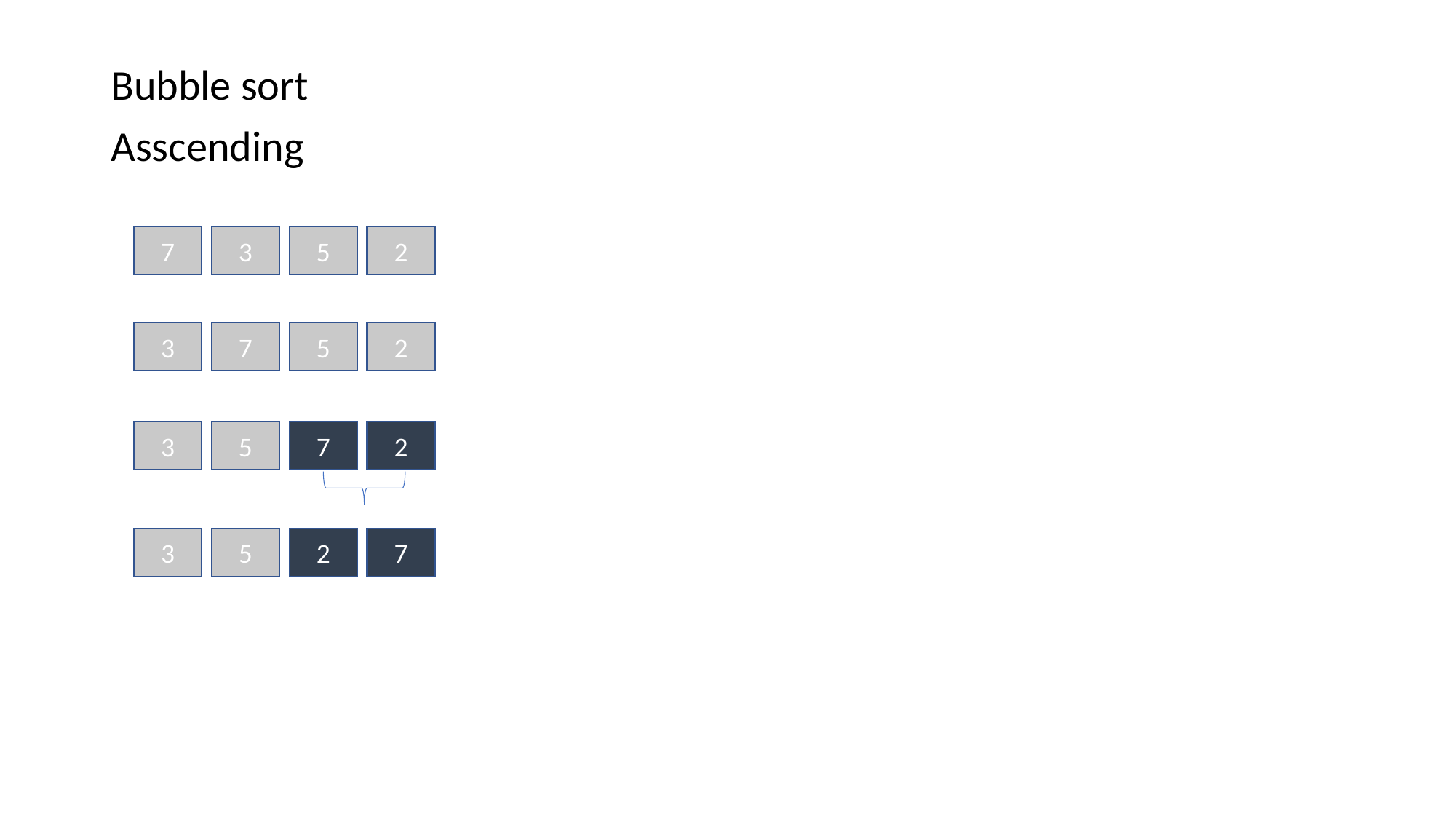

Bubble sort
Asscending

7
3
5
2
3
7
5
2
3
5
7
2

3
5
2
7